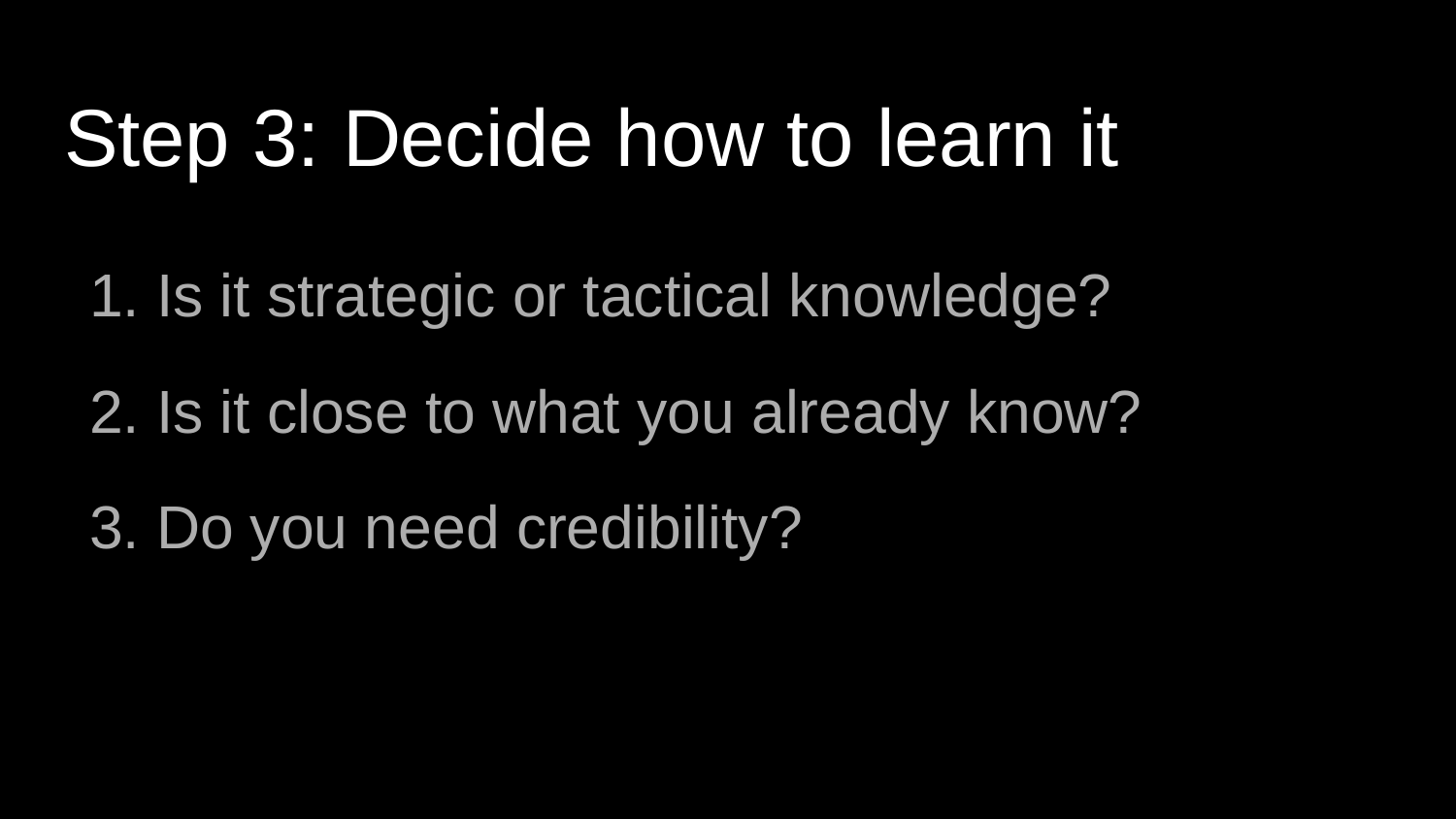

# Step 3: Decide how to learn it
Is it strategic or tactical knowledge?
Is it close to what you already know?
Do you need credibility?